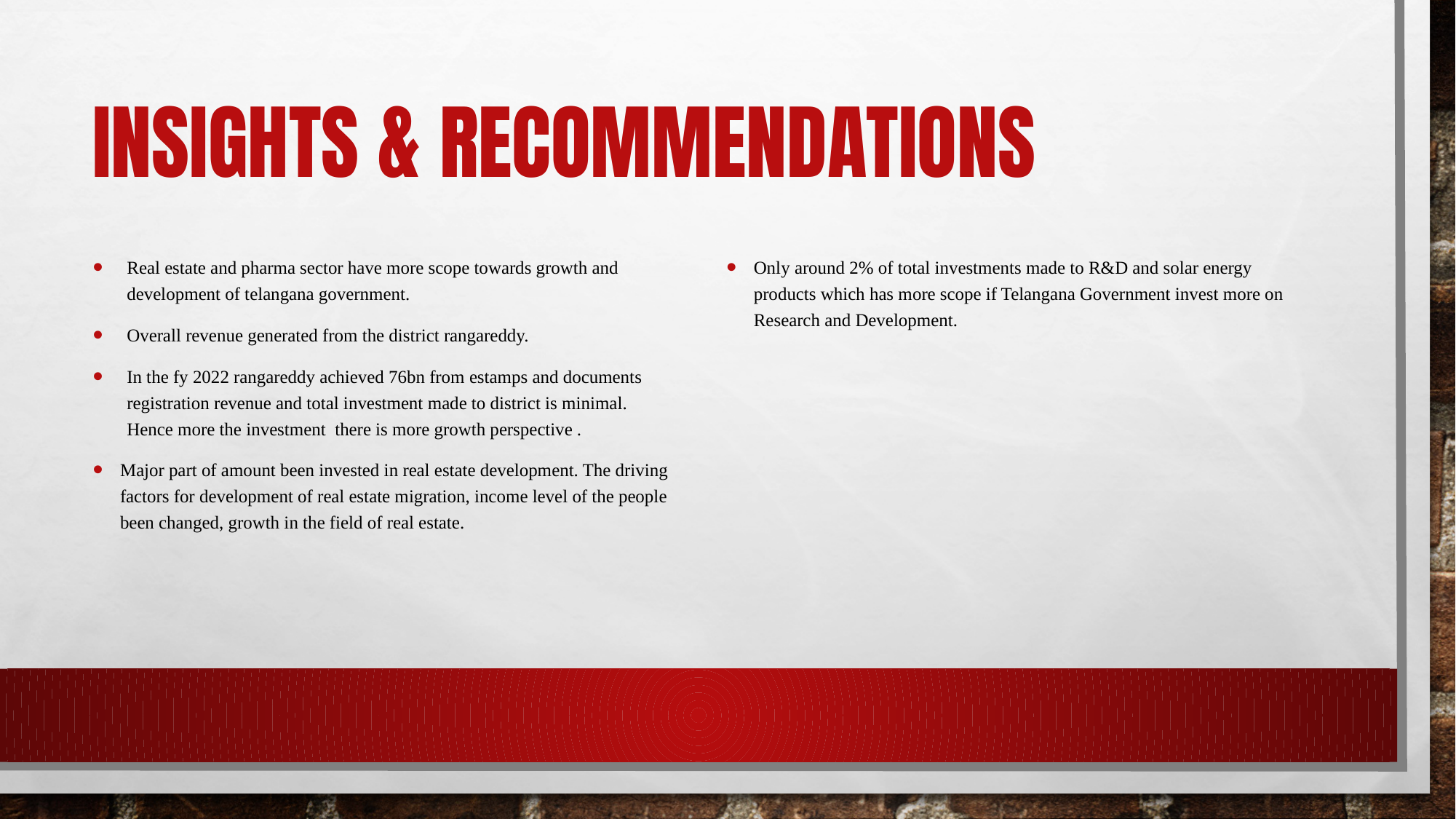

# Insights & Recommendations
Real estate and pharma sector have more scope towards growth and development of telangana government.
Overall revenue generated from the district rangareddy.
In the fy 2022 rangareddy achieved 76bn from estamps and documents registration revenue and total investment made to district is minimal. Hence more the investment  there is more growth perspective .
Major part of amount been invested in real estate development. The driving factors for development of real estate migration, income level of the people been changed, growth in the field of real estate.

Only around 2% of total investments made to R&D and solar energy products which has more scope if Telangana Government invest more on Research and Development.